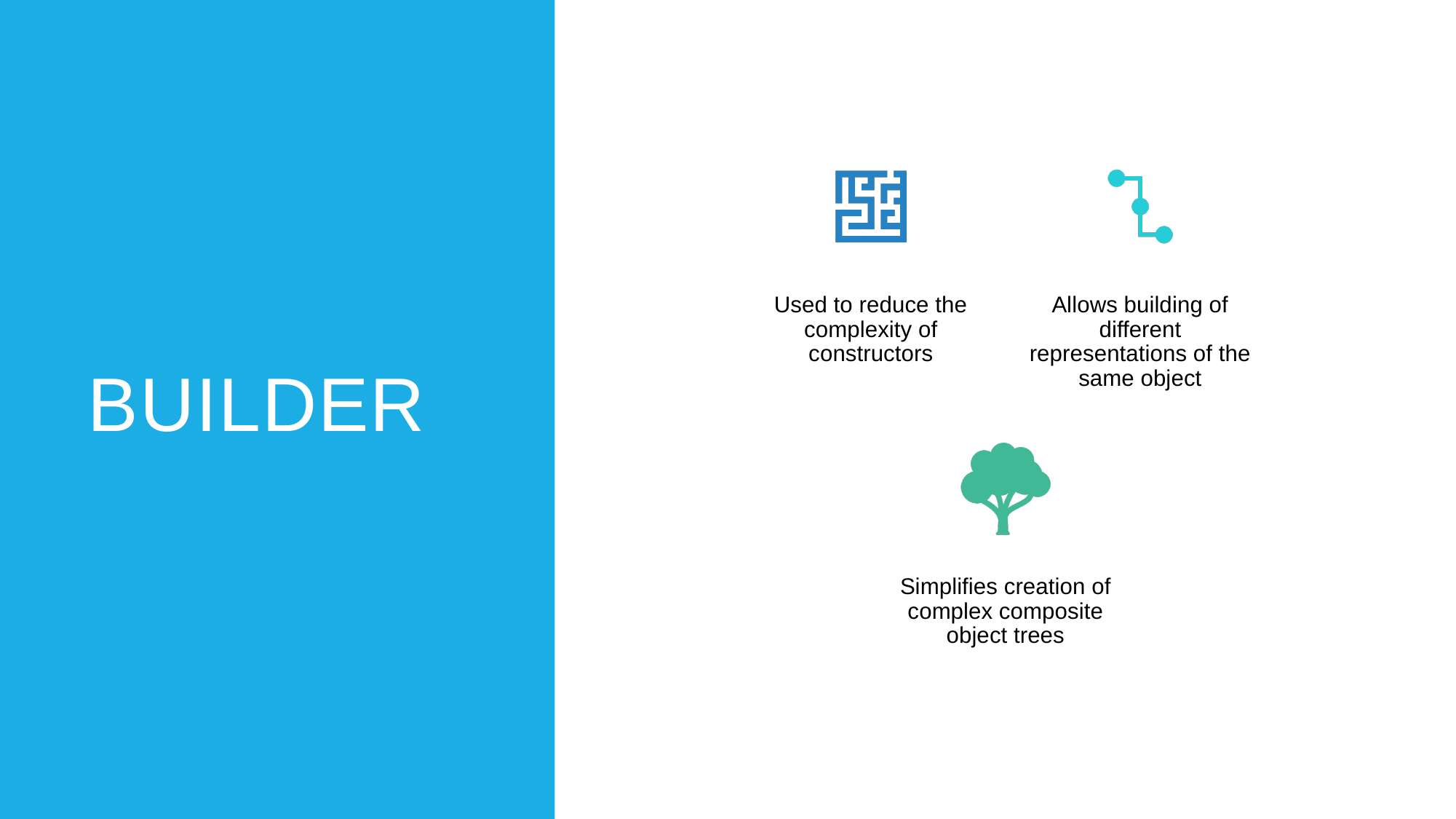

# Builder
Used to reduce the complexity of constructors
Allows building of different representations of the same object
Simplifies creation of complex composite object trees